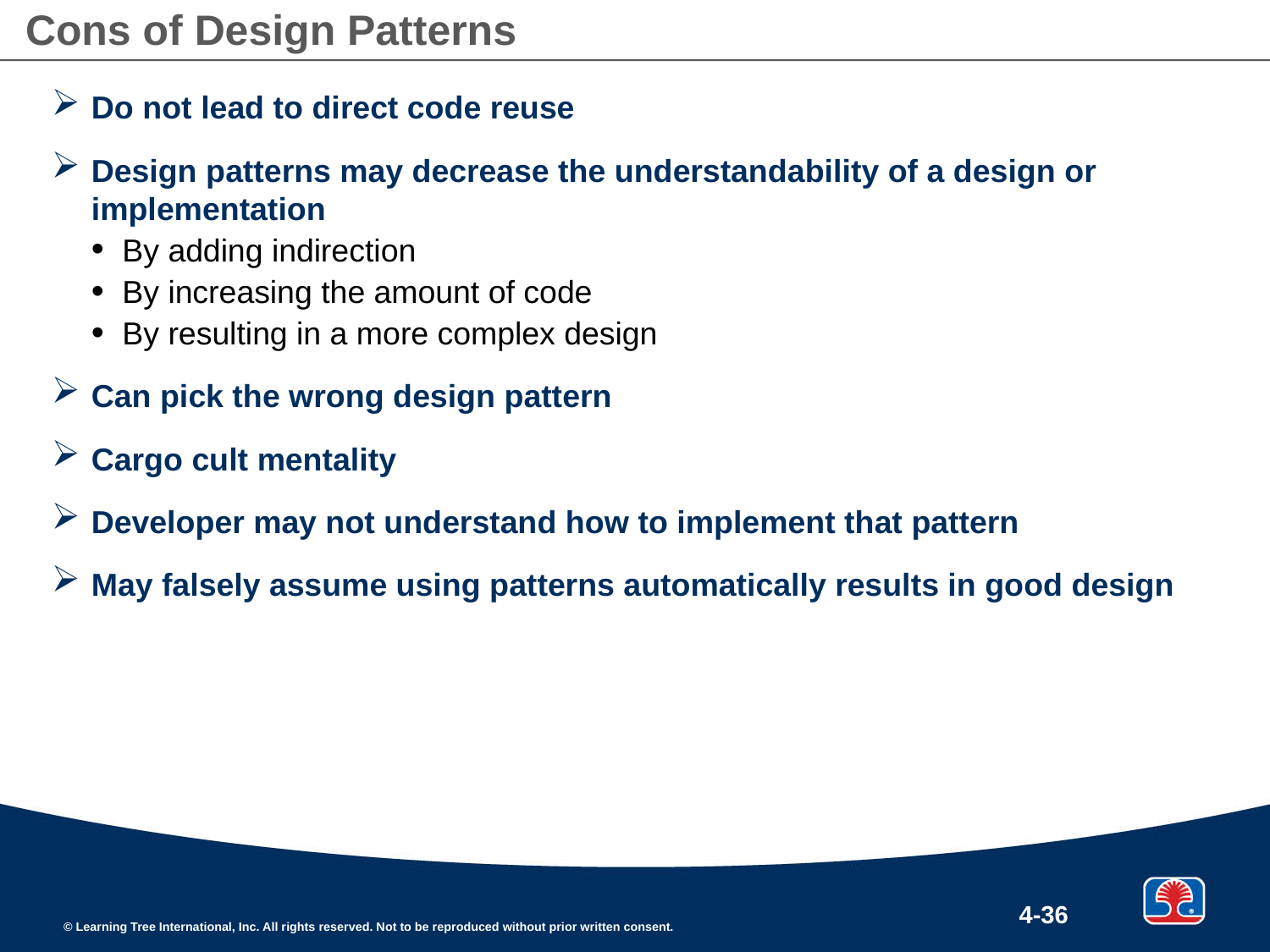

# Cons of Design Patterns
Do not lead to direct code reuse
Design patterns may decrease the understandability of a design or implementation
By adding indirection
By increasing the amount of code
By resulting in a more complex design
Can pick the wrong design pattern
Cargo cult mentality
Developer may not understand how to implement that pattern
May falsely assume using patterns automatically results in good design